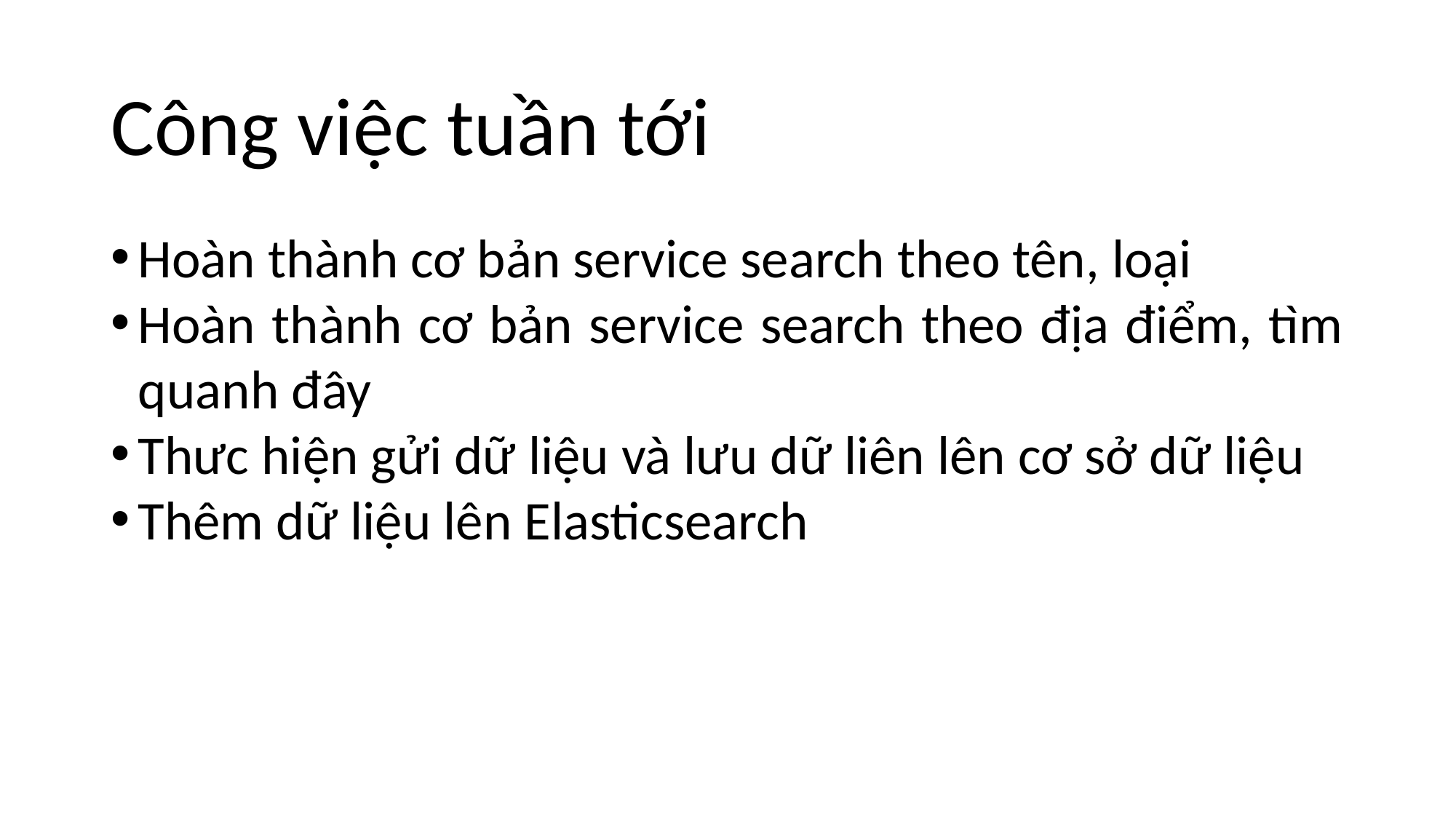

Công việc tuần tới
Hoàn thành cơ bản service search theo tên, loại
Hoàn thành cơ bản service search theo địa điểm, tìm quanh đây
Thưc hiện gửi dữ liệu và lưu dữ liên lên cơ sở dữ liệu
Thêm dữ liệu lên Elasticsearch